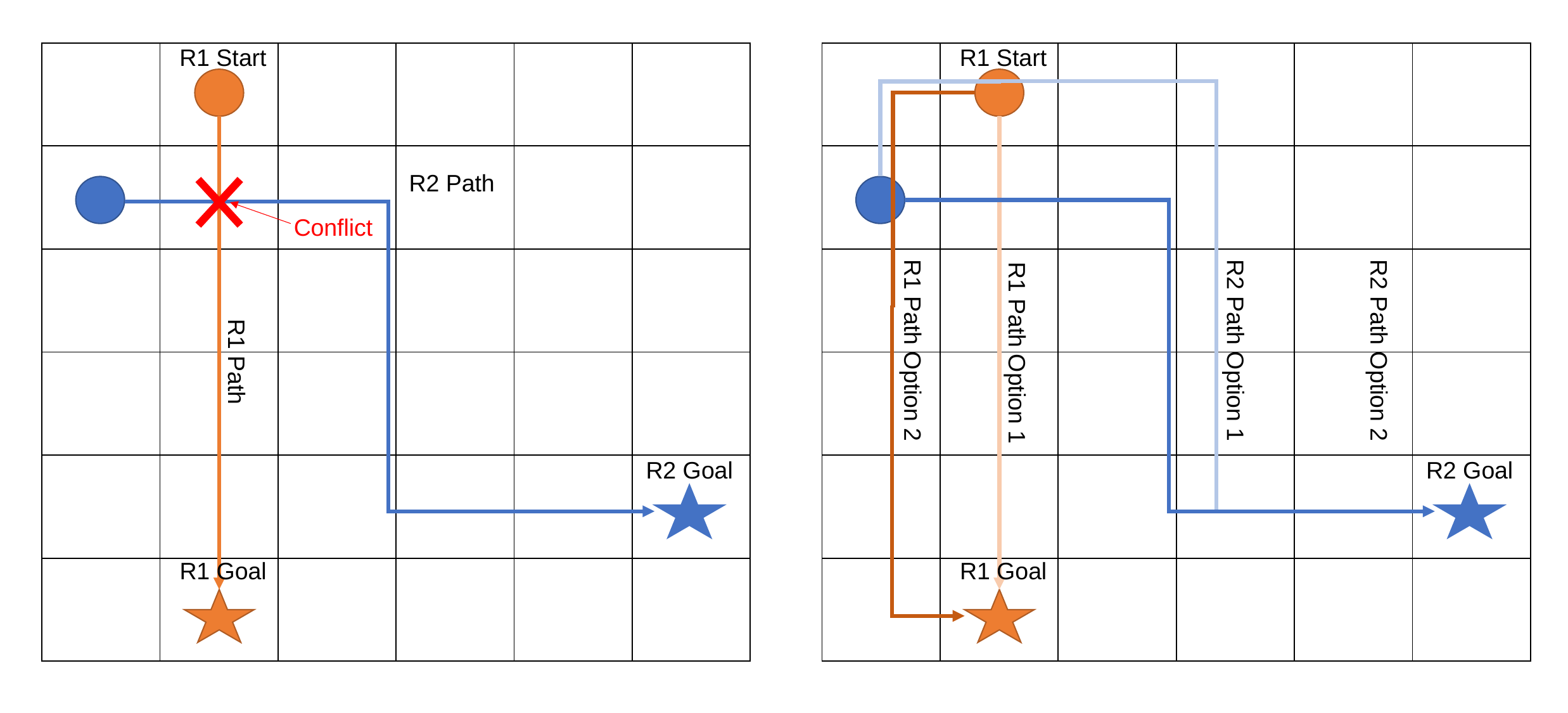

R1 Start
R1 Start
|  |  |  |  |  |  |
| --- | --- | --- | --- | --- | --- |
|  |  |  |  |  |  |
|  |  |  |  |  |  |
|  |  |  |  |  |  |
|  |  |  |  |  |  |
|  |  |  |  |  |  |
|  |  |  |  |  |  |
| --- | --- | --- | --- | --- | --- |
|  |  |  |  |  |  |
|  |  |  |  |  |  |
|  |  |  |  |  |  |
|  |  |  |  |  |  |
|  |  |  |  |  |  |

R2 Path

Conflict
R1 Path Option 2
R2 Path Option 1
R2 Path Option 2
R1 Path Option 1
R1 Path
R2 Goal
R2 Goal

R1 Goal
R1 Goal